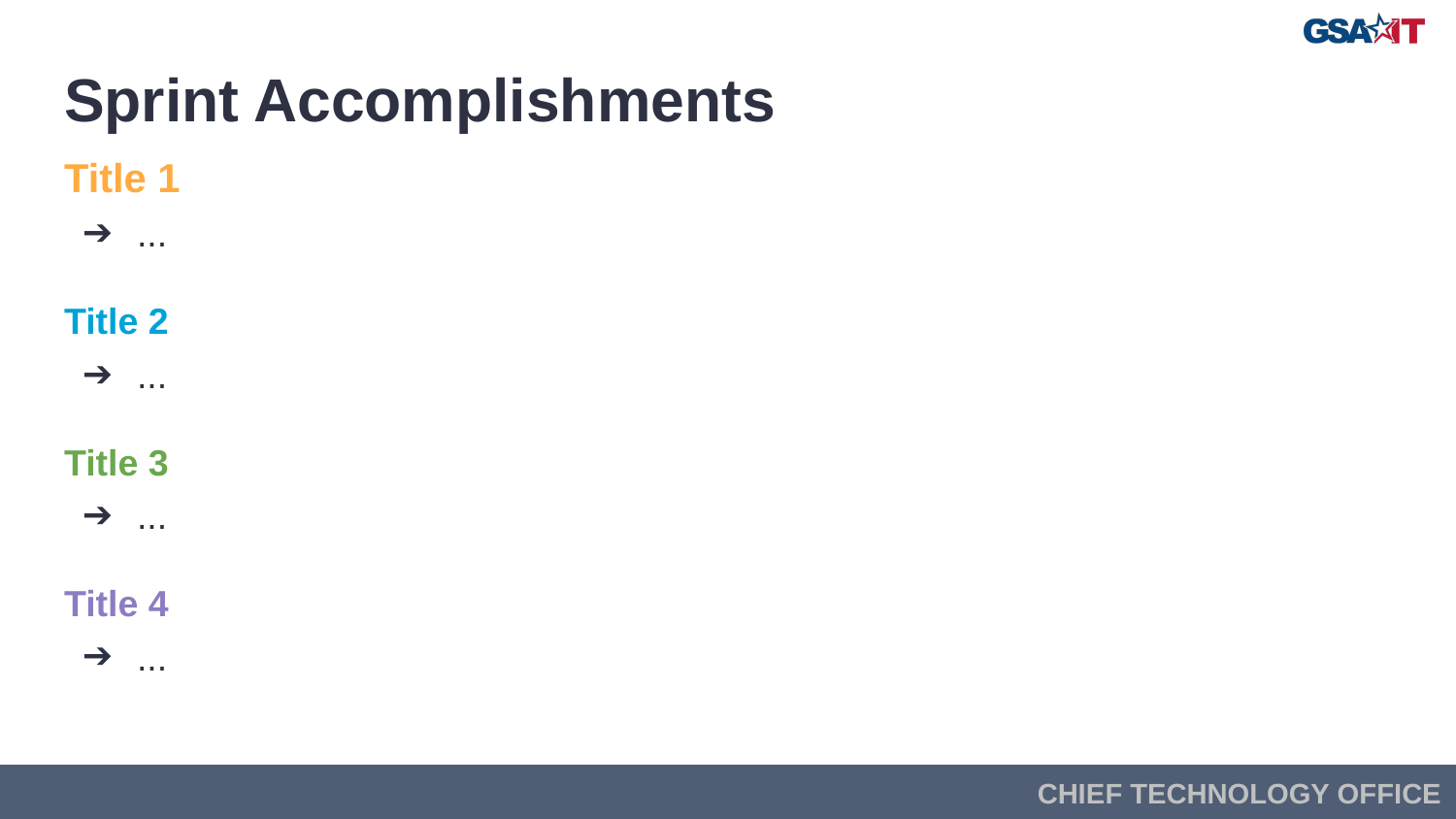

# Sprint Accomplishments
Title 1
...

Title 2
...

Title 3
...

Title 4
...